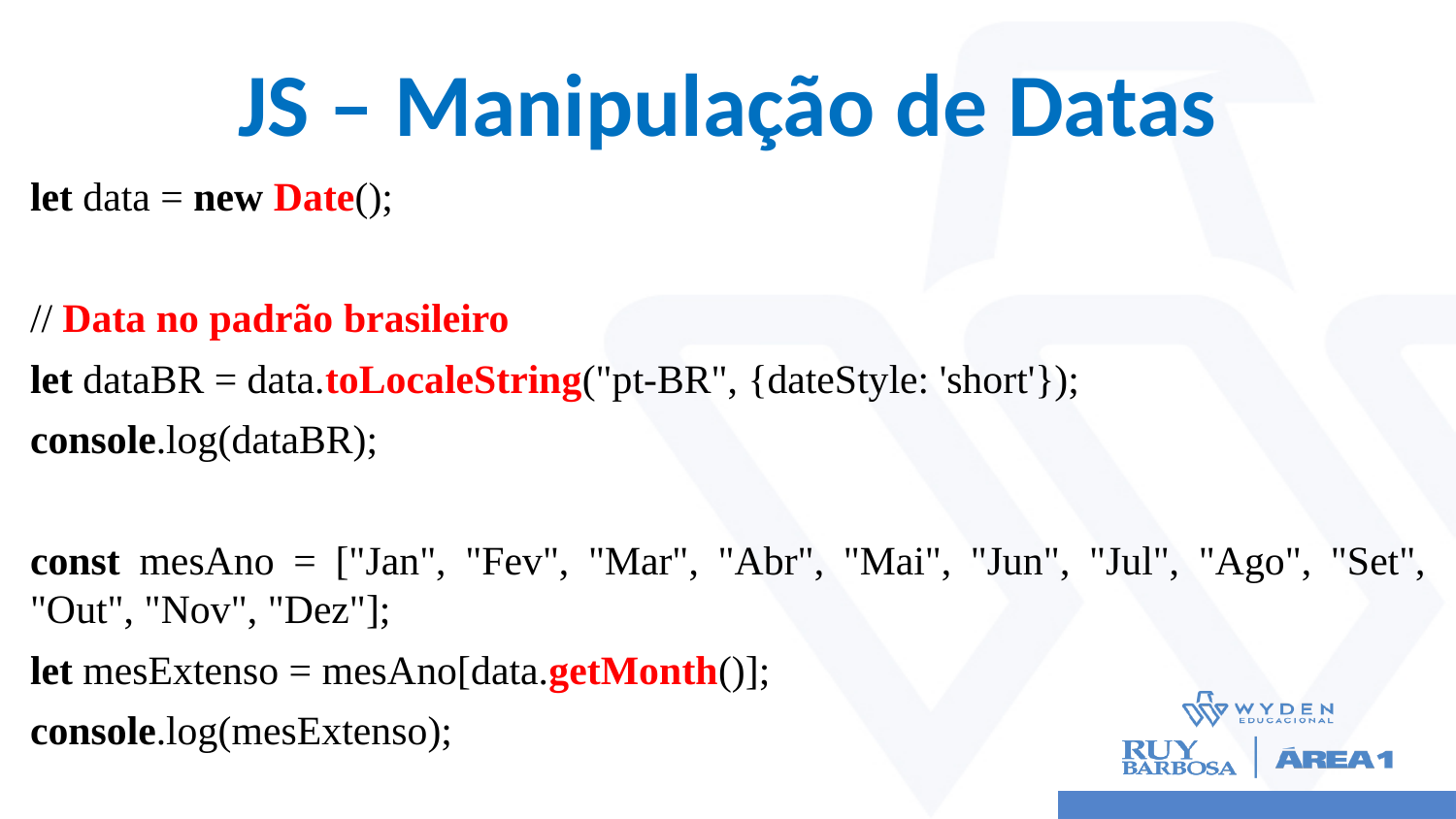

# JS – Manipulação de Datas
let data = new Date();

// Data no padrão brasileiro
let dataBR = data.toLocaleString("pt-BR", {dateStyle: 'short'});
console.log(dataBR);

const mesAno = ["Jan", "Fev", "Mar", "Abr", "Mai", "Jun", "Jul", "Ago", "Set", "Out", "Nov", "Dez"];
let mesExtenso = mesAno[data.getMonth()];
console.log(mesExtenso);